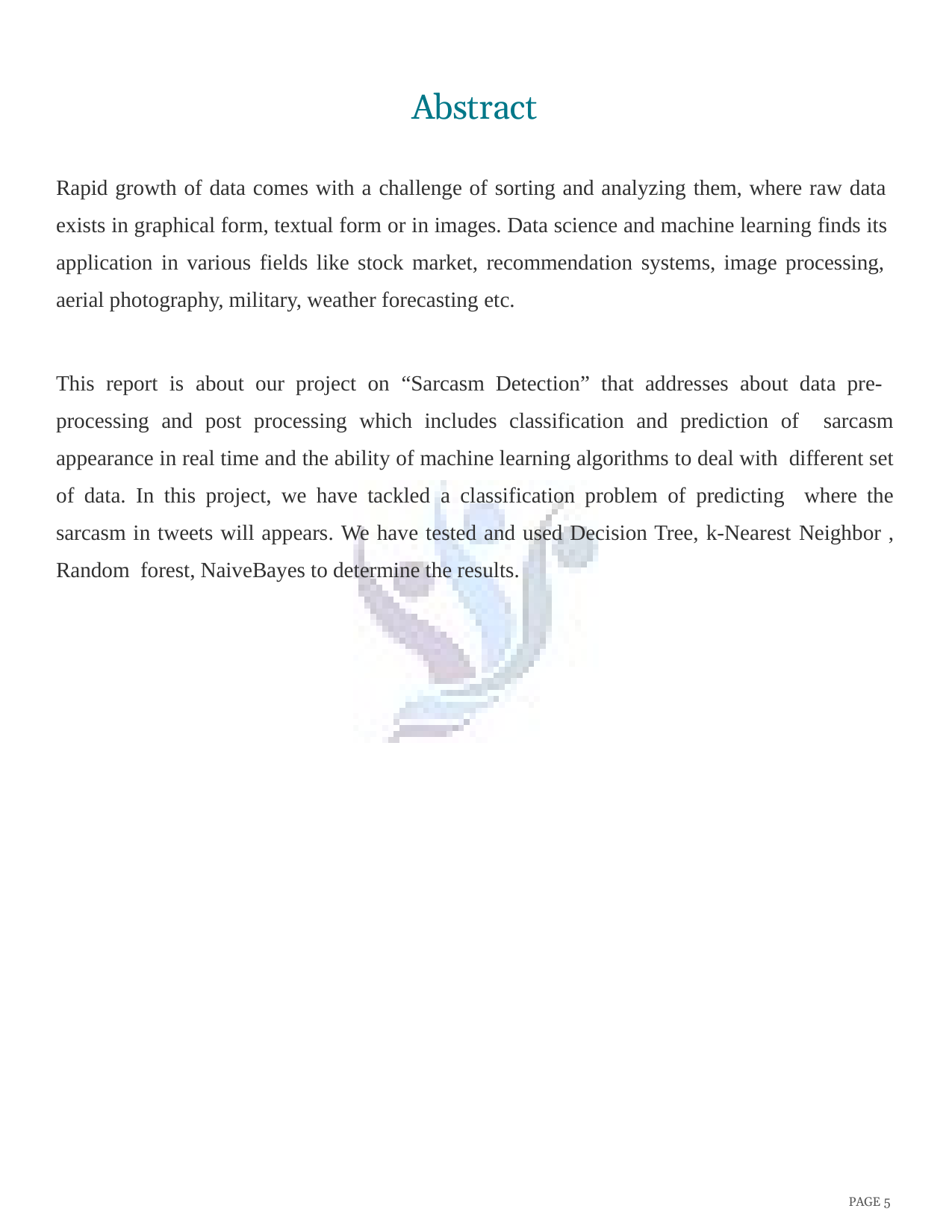

# Abstract
Rapid growth of data comes with a challenge of sorting and analyzing them, where raw data  exists in graphical form, textual form or in images. Data science and machine learning finds its  application in various fields like stock market, recommendation systems, image processing,  aerial photography, military, weather forecasting etc.

This report is about our project on “Sarcasm Detection” that addresses about data pre-  processing and post processing which includes classification and prediction of  sarcasm appearance in real time and the ability of machine learning algorithms to deal with  different set of data. In this project, we have tackled a classification problem of predicting  where the sarcasm in tweets will appears. We have tested and used Decision Tree, k-Nearest Neighbor , Random  forest, NaiveBayes to determine the results.
PAGE 5